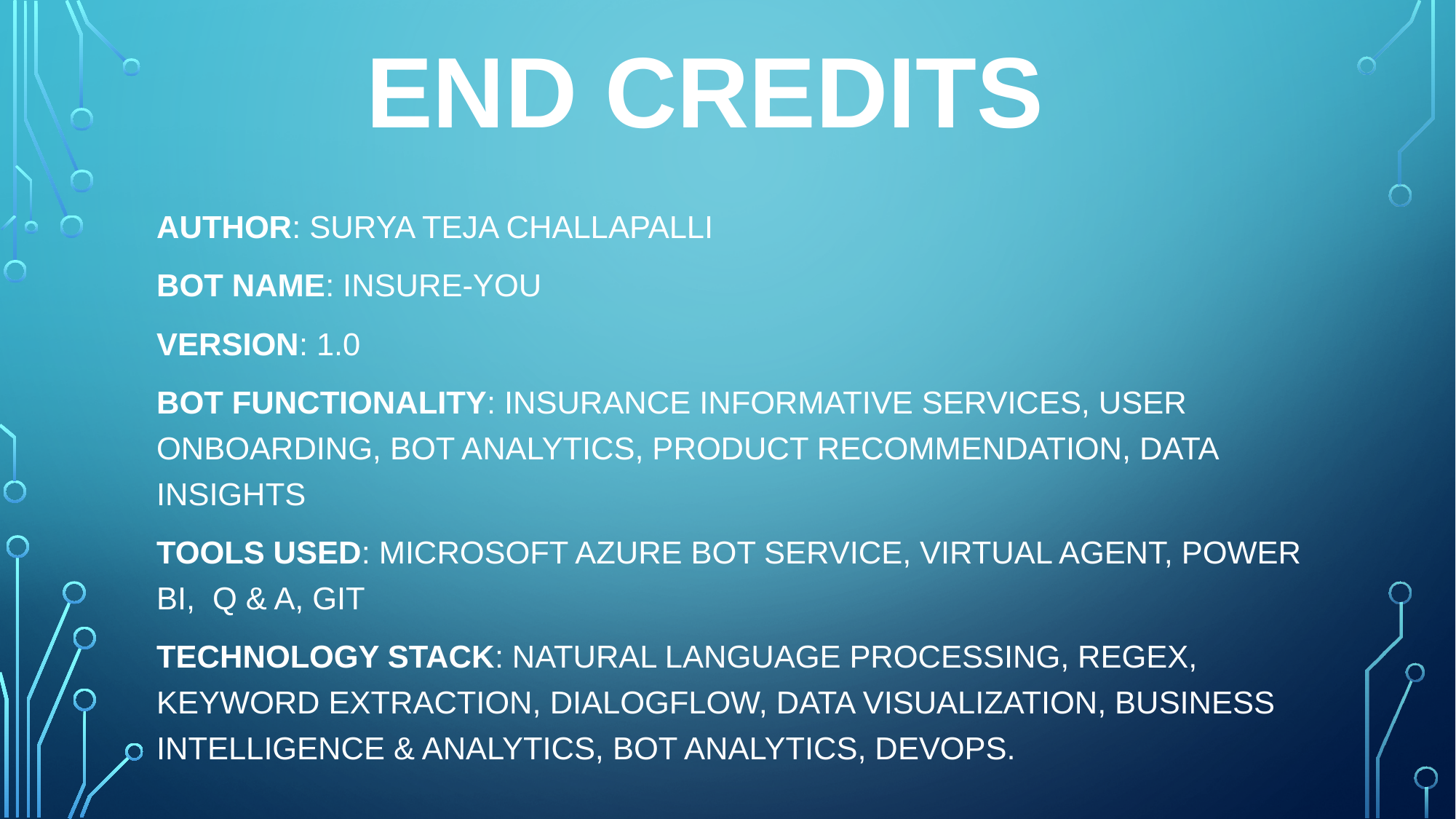

# END CREDITS
AUTHOR: SURYA TEJA CHALLAPALLI
BOT NAME: INSURE-YOU
VERSION: 1.0
BOT FUNCTIONALITY: INSURANCE INFORMATIVE SERVICES, USER ONBOARDING, BOT ANALYTICS, PRODUCT RECOMMENDATION, DATA INSIGHTS
TOOLS USED: MICROSOFT AZURE BOT SERVICE, VIRTUAL AGENT, POWER BI,  Q & A, GIT
TECHNOLOGY STACK: NATURAL LANGUAGE PROCESSING, REGEX, KEYWORD EXTRACTION, DIALOGFLOW, DATA VISUALIZATION, BUSINESS INTELLIGENCE & ANALYTICS, BOT ANALYTICS, DEVOPS.